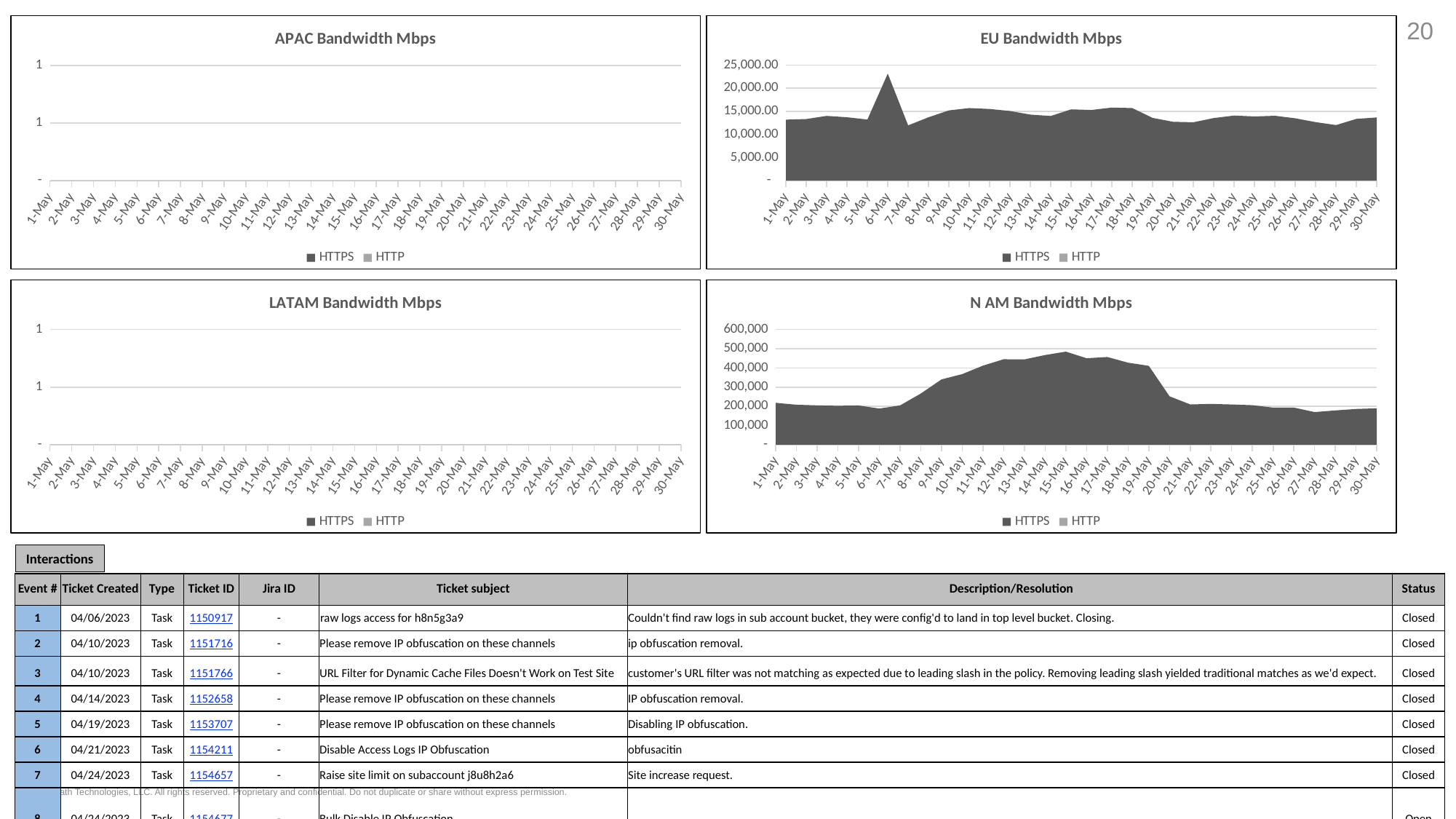

### Chart: EU Bandwidth Mbps

| Category | HTTPS | HTTP |
|---|---|---|
| 45047 | 13212.1314497361 | 271.100056976332 |
| 45048 | 13340.8514028285 | 316.387241016644 |
| 45049 | 14016.3158724806 | 264.745024521466 |
| 45050 | 13724.9158529502 | 270.854461360036 |
| 45051 | 13223.5307090083 | 274.327852327216 |
| 45052 | 23179.1841912489 | 290.290465360694 |
| 45053 | 11966.9351951386 | 255.058609308267 |
| 45054 | 13720.5559146392 | 249.946023848448 |
| 45055 | 15214.6205061036 | 287.042110255273 |
| 45056 | 15712.5772269117 | 260.08041153836 |
| 45057 | 15515.500530609 | 262.20189010691 |
| 45058 | 15077.3157307358 | 313.533839063546 |
| 45059 | 14291.2912243139 | 263.32366326236 |
| 45060 | 14000.6514390196 | 263.074126850388 |
| 45061 | 15431.8804835445 | 278.752683535295 |
| 45062 | 15307.2971003749 | 249.537271813778 |
| 45063 | 15825.3081090332 | 265.557019429848 |
| 45064 | 15710.4972075135 | 246.825419500493 |
| 45065 | 13583.5208449782 | 258.982278594231 |
| 45066 | 12748.824602803 | 272.330669251128 |
| 45067 | 12645.3538164046 | 270.560502956589 |
| 45068 | 13555.9954824553 | 281.154898465691 |
| 45069 | 14091.1324643678 | 272.774716694353 |
| 45070 | 13891.2588265431 | 258.040829699617 |
| 45071 | 14043.677190538 | 270.963482380553 |
| 45072 | 13495.1232861631 | 284.889191211404 |
| 45073 | 12668.5276275103 | 328.022252723375 |
| 45074 | 12034.9429633861 | 282.415825021358 |
| 45075 | 13376.3223090139 | 281.322548241187 |
| 45076 | 13682.2139140539 | 252.77933335438 |

### Chart: APAC Bandwidth Mbps

| Category | HTTPS | HTTP |
|---|---|---|
| 45047 | 0.0 | 0.0 |
| 45048 | 0.0 | 0.0 |
| 45049 | 0.0 | 0.0 |
| 45050 | 0.0 | 0.0 |
| 45051 | 0.0 | 0.0 |
| 45052 | 0.0 | 0.0 |
| 45053 | 0.0 | 0.0 |
| 45054 | 0.0 | 0.0 |
| 45055 | 0.0 | 0.0 |
| 45056 | 0.0 | 0.0 |
| 45057 | 0.0 | 0.0 |
| 45058 | 0.0 | 0.0 |
| 45059 | 0.0 | 0.0 |
| 45060 | 0.0 | 0.0 |
| 45061 | 0.0 | 0.0 |
| 45062 | 0.0 | 0.0 |
| 45063 | 0.0 | 0.0 |
| 45064 | 0.0 | 0.0 |
| 45065 | 0.0 | 0.0 |
| 45066 | 0.0 | 0.0 |
| 45067 | 0.0 | 0.0 |
| 45068 | 0.0 | 0.0 |
| 45069 | 0.0 | 0.0 |
| 45070 | 0.0 | 0.0 |
| 45071 | 0.0 | 0.0 |
| 45072 | 0.0 | 0.0 |
| 45073 | 0.0 | 0.0 |
| 45074 | 0.0 | 0.0 |
| 45075 | 0.0 | 0.0 |
| 45076 | 0.0 | 0.0 |
20

### Chart: LATAM Bandwidth Mbps

| Category | HTTPS | HTTP |
|---|---|---|
| 45047 | 0.0 | 0.0 |
| 45048 | 0.0 | 0.0 |
| 45049 | 0.0 | 0.0 |
| 45050 | 0.0 | 0.0 |
| 45051 | 0.0 | 0.0 |
| 45052 | 0.0 | 0.0 |
| 45053 | 0.0 | 0.0 |
| 45054 | 0.0 | 0.0 |
| 45055 | 0.0 | 0.0 |
| 45056 | 0.0 | 0.0 |
| 45057 | 0.0 | 0.0 |
| 45058 | 0.0 | 0.0 |
| 45059 | 0.0 | 0.0 |
| 45060 | 0.0 | 0.0 |
| 45061 | 0.0 | 0.0 |
| 45062 | 0.0 | 0.0 |
| 45063 | 0.0 | 0.0 |
| 45064 | 0.0 | 0.0 |
| 45065 | 0.0 | 0.0 |
| 45066 | 0.0 | 0.0 |
| 45067 | 0.0 | 0.0 |
| 45068 | 0.0 | 0.0 |
| 45069 | 0.0 | 0.0 |
| 45070 | 0.0 | 0.0 |
| 45071 | 0.0 | 0.0 |
| 45072 | 0.0 | 0.0 |
| 45073 | 0.0 | 0.0 |
| 45074 | 0.0 | 0.0 |
| 45075 | 0.0 | 0.0 |
| 45076 | 0.0 | 0.0 |

### Chart: N AM Bandwidth Mbps

| Category | HTTPS | HTTP |
|---|---|---|
| 45047 | 218321.794438937 | 234.394124882457 |
| 45048 | 208589.927569109 | 231.564684689299 |
| 45049 | 205182.058358232 | 222.383937835188 |
| 45050 | 203124.825576745 | 222.12568722889 |
| 45051 | 204732.427487907 | 219.50218523791 |
| 45052 | 188488.748438688 | 218.442151601868 |
| 45053 | 205014.241404304 | 214.410044551619 |
| 45054 | 266750.46191602 | 212.341565839776 |
| 45055 | 340138.986147819 | 213.808789256512 |
| 45056 | 367718.291522415 | 219.539682928199 |
| 45057 | 411828.976810332 | 227.091020538444 |
| 45058 | 445378.451194615 | 218.241252543286 |
| 45059 | 444317.330937059 | 219.182994393358 |
| 45060 | 467156.871221197 | 207.712507152237 |
| 45061 | 484633.70936679 | 219.150661778243 |
| 45062 | 450458.359713013 | 223.539435545148 |
| 45063 | 456983.498808602 | 209.66314697829 |
| 45064 | 427174.140627536 | 200.06165165475 |
| 45065 | 410803.457940725 | 195.022580400013 |
| 45066 | 252449.426740694 | 194.827311677657 |
| 45067 | 210130.773926957 | 203.857947010134 |
| 45068 | 212703.738221915 | 207.801258995522 |
| 45069 | 209975.474530835 | 194.359460649424 |
| 45070 | 206117.179759504 | 202.281034726244 |
| 45071 | 193454.86097467 | 201.877669792365 |
| 45072 | 193582.163861478 | 201.83551373974 |
| 45073 | 170161.991758009 | 199.003418668852 |
| 45074 | 178729.485319833 | 194.889343212324 |
| 45075 | 186335.93402018 | 190.232083068324 |
| 45076 | 189929.253441116 | 198.009371134327 |
Interactions
| Event # | Ticket Created | Type | Ticket ID | Jira ID | Ticket subject | Description/Resolution | Status |
| --- | --- | --- | --- | --- | --- | --- | --- |
| 1 | 04/06/2023 | Task | 1150917 | - | raw logs access for h8n5g3a9 | Couldn't find raw logs in sub account bucket, they were config'd to land in top level bucket. Closing. | Closed |
| 2 | 04/10/2023 | Task | 1151716 | - | Please remove IP obfuscation on these channels | ip obfuscation removal. | Closed |
| 3 | 04/10/2023 | Task | 1151766 | - | URL Filter for Dynamic Cache Files Doesn't Work on Test Site | customer's URL filter was not matching as expected due to leading slash in the policy. Removing leading slash yielded traditional matches as we'd expect. | Closed |
| 4 | 04/14/2023 | Task | 1152658 | - | Please remove IP obfuscation on these channels | IP obfuscation removal. | Closed |
| 5 | 04/19/2023 | Task | 1153707 | - | Please remove IP obfuscation on these channels | Disabling IP obfuscation. | Closed |
| 6 | 04/21/2023 | Task | 1154211 | - | Disable Access Logs IP Obfuscation | obfusacitin | Closed |
| 7 | 04/24/2023 | Task | 1154657 | - | Raise site limit on subaccount j8u8h2a6 | Site increase request. | Closed |
| 8 | 04/24/2023 | Task | 1154677 | - | Bulk Disable IP Obfuscation |  | Open |
© StackPath Technologies, LLC. All rights reserved. Proprietary and confidential. Do not duplicate or share without express permission.